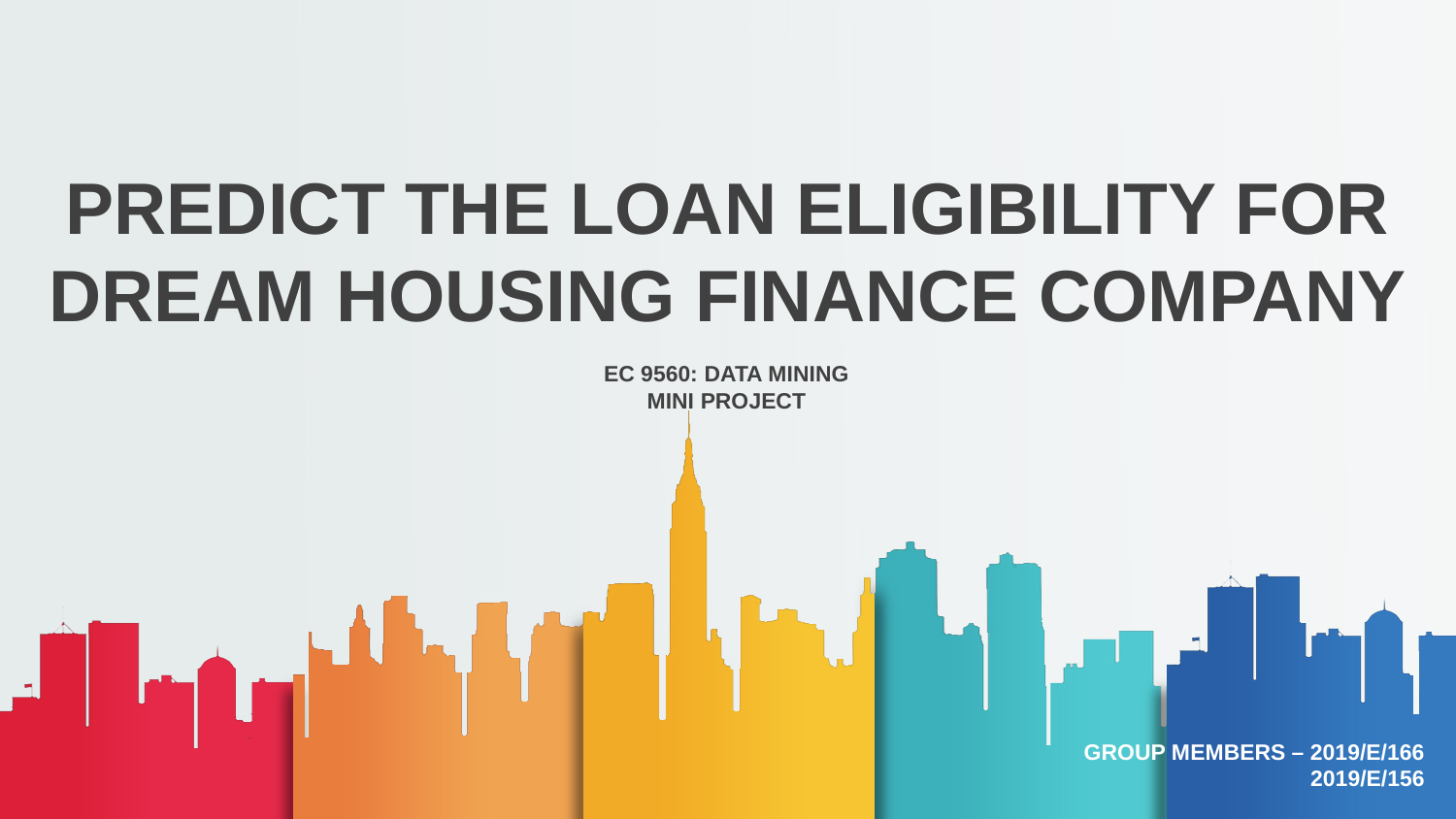

# PREDICT THE LOAN ELIGIBILITY FOR DREAM HOUSING FINANCE COMPANY
EC 9560: DATA MINING
MINI PROJECT
GROUP MEMBERS – 2019/E/166 2019/E/156